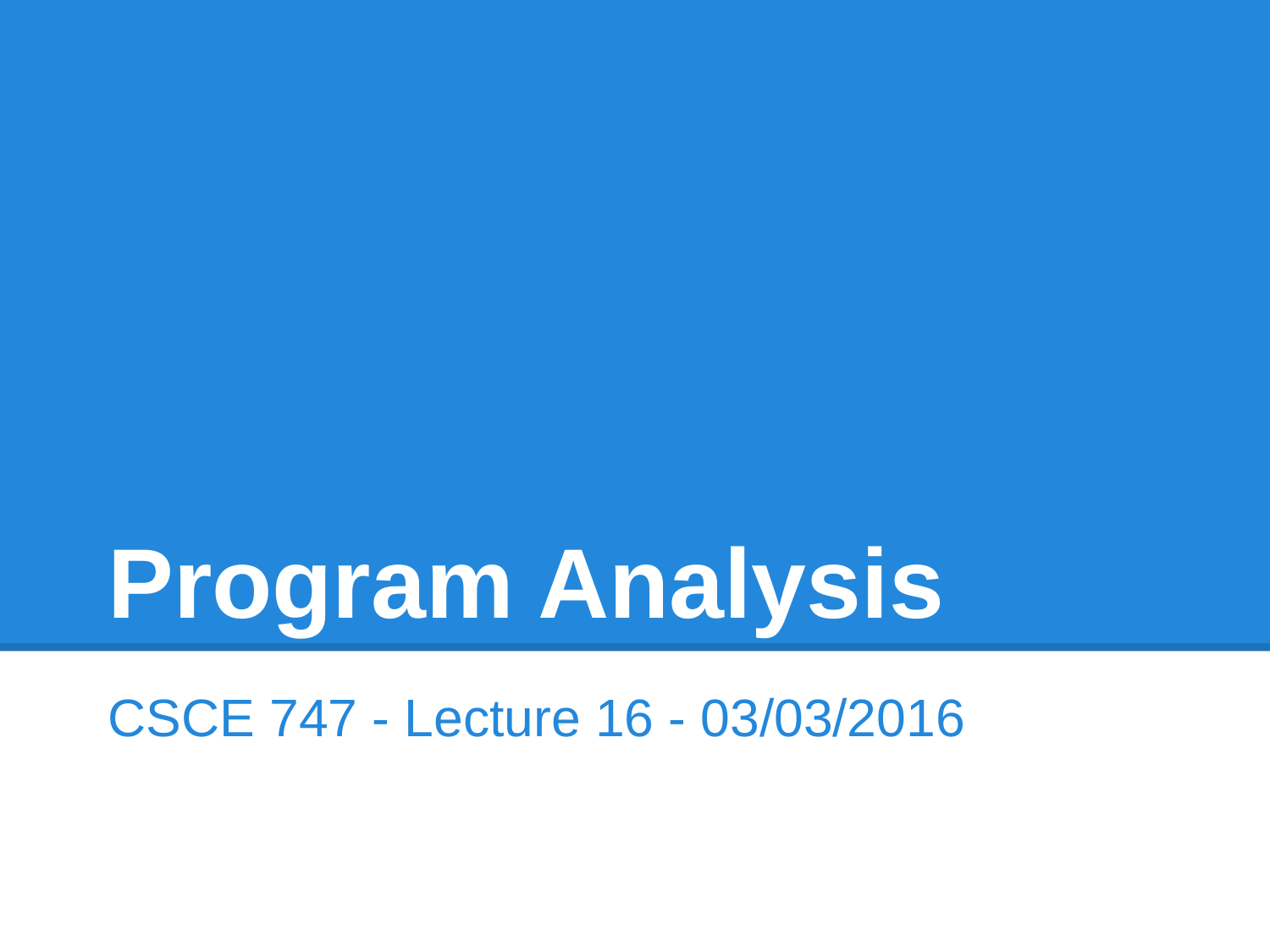

# Program Analysis
CSCE 747 - Lecture 16 - 03/03/2016